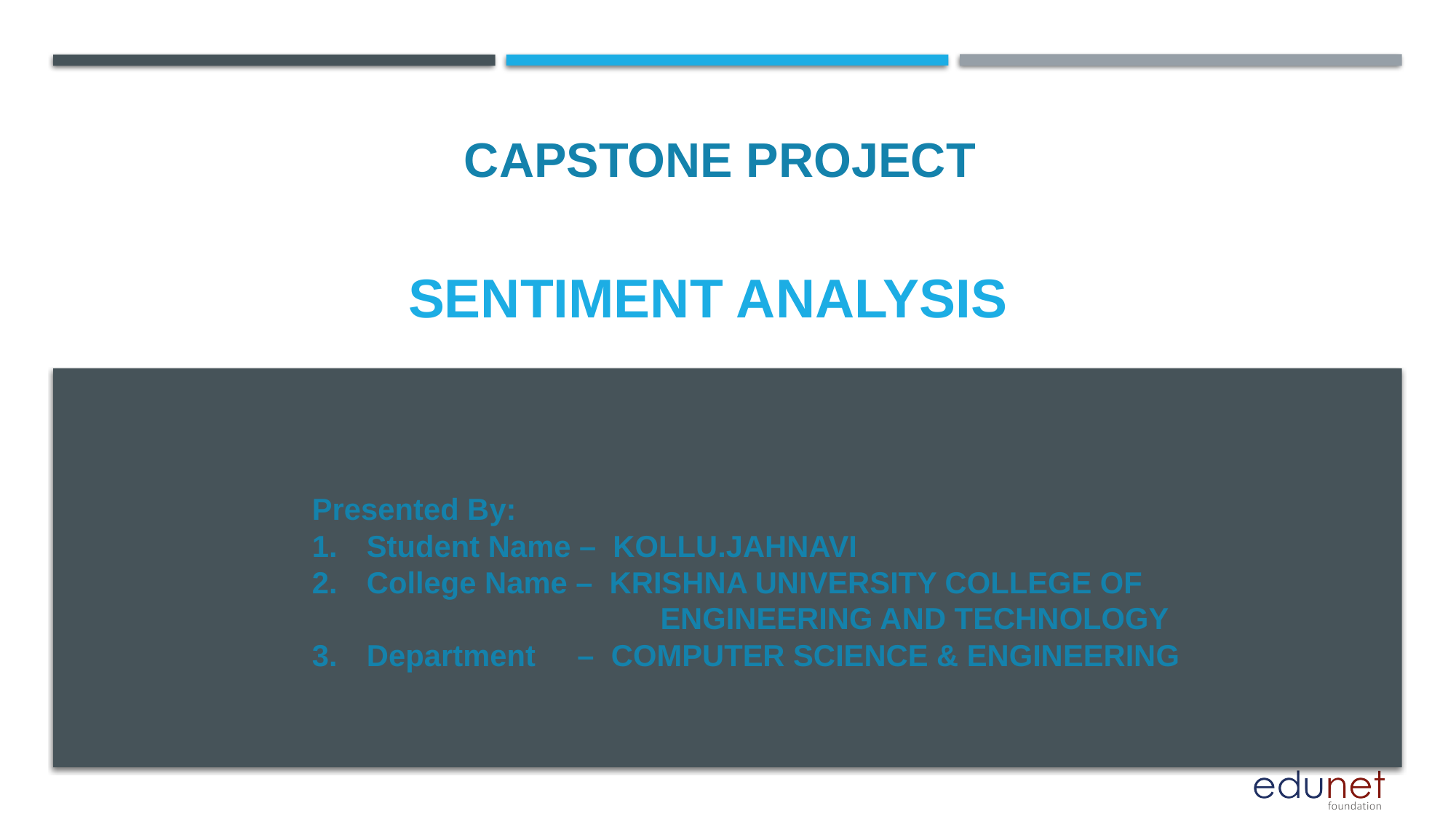

CAPSTONE PROJECT
# SENTIMENT ANALYSIS
Presented By:
Student Name –  KOLLU.JAHNAVI
College Name –  KRISHNA UNIVERSITY COLLEGE OF     			         ENGINEERING AND TECHNOLOGY
Department     –  COMPUTER SCIENCE & ENGINEERING